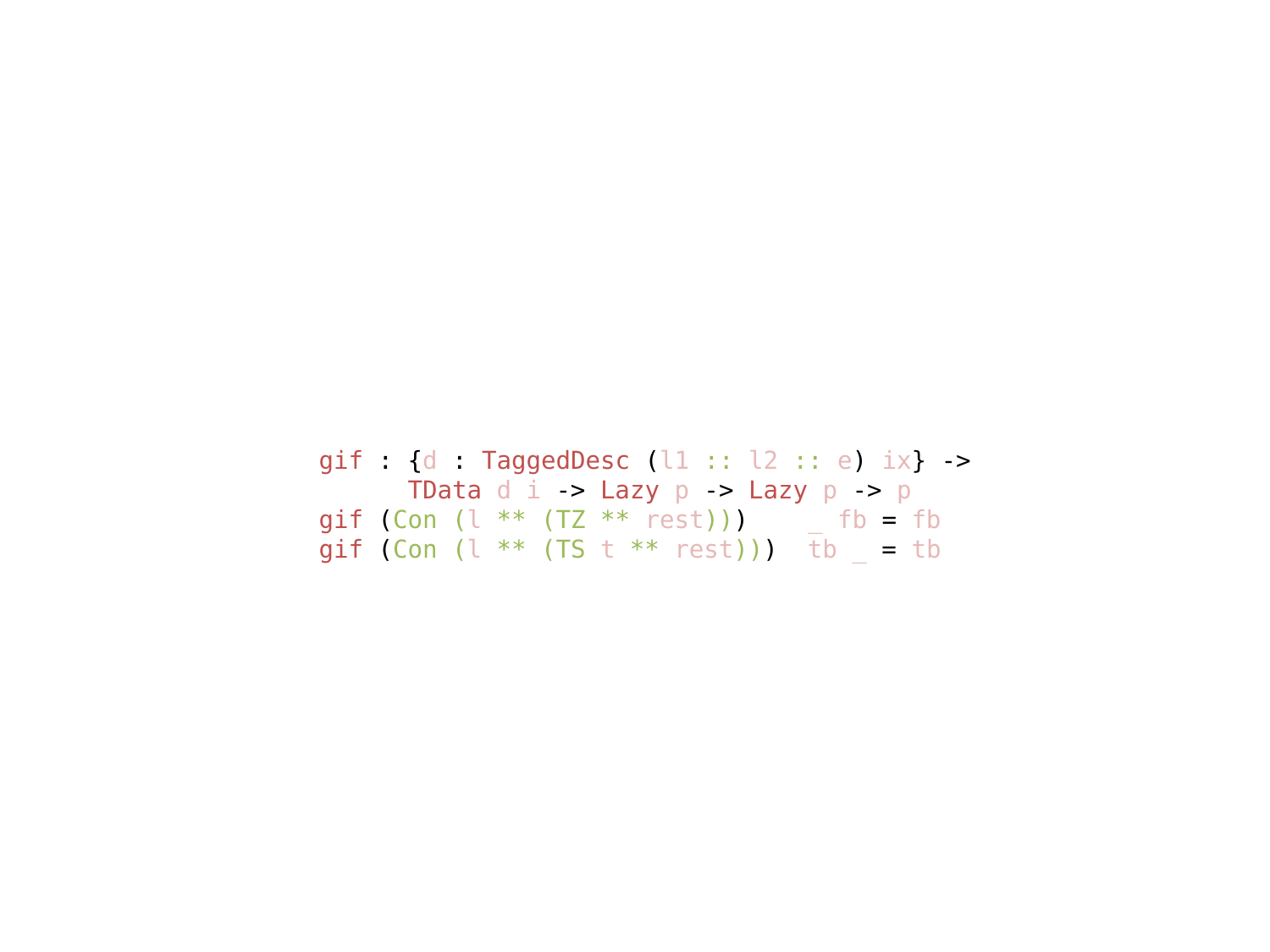

gif : {d : TaggedDesc (l1 :: l2 :: e) ix} ->
      TData d i -> Lazy p -> Lazy p -> p
gif (Con (l ** (TZ ** rest)))    _ fb = fb
gif (Con (l ** (TS t ** rest)))  tb _ = tb